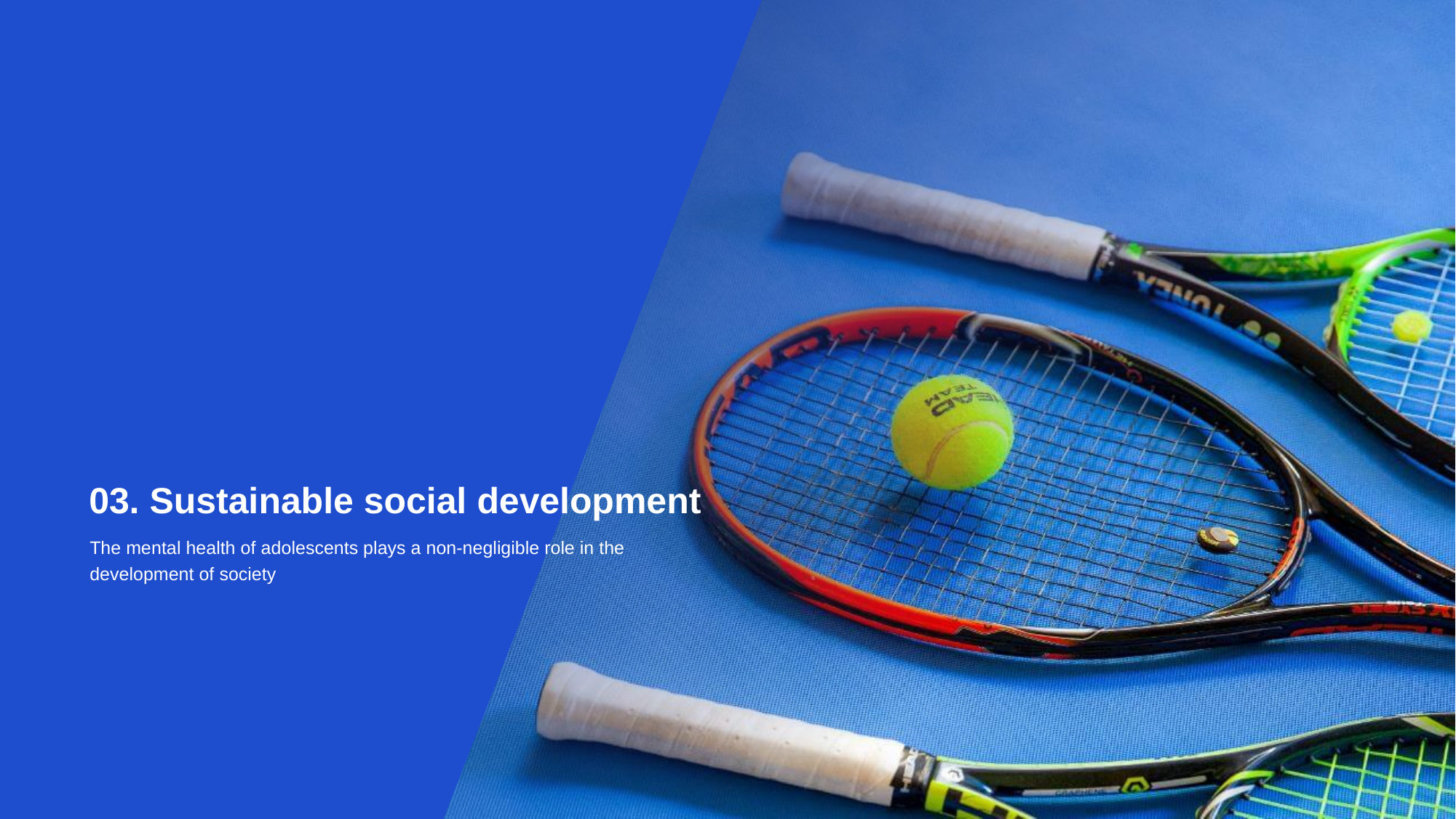

# 03. Sustainable social development
The mental health of adolescents plays a non-negligible role in the development of society